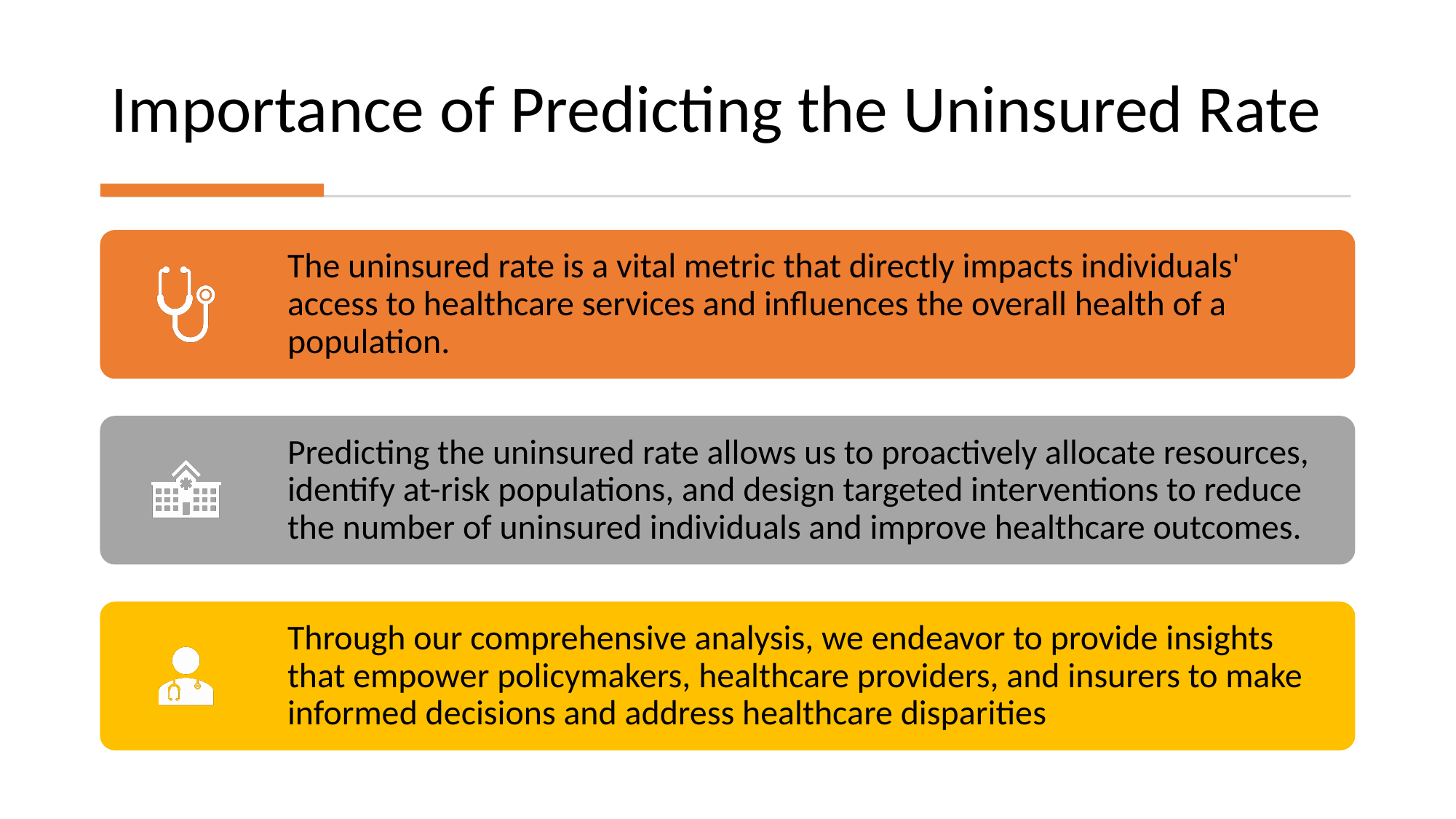

# Importance of Predicting the Uninsured Rate

The uninsured rate is a vital metric that directly impacts individuals' access to healthcare services and influences the overall health of a population.
Predicting the uninsured rate allows us to proactively allocate resources, identify at-risk populations, and design targeted interventions to reduce the number of uninsured individuals and improve healthcare outcomes.
Through our comprehensive analysis, we endeavor to provide insights that empower policymakers, healthcare providers, and insurers to make informed decisions and address healthcare disparities